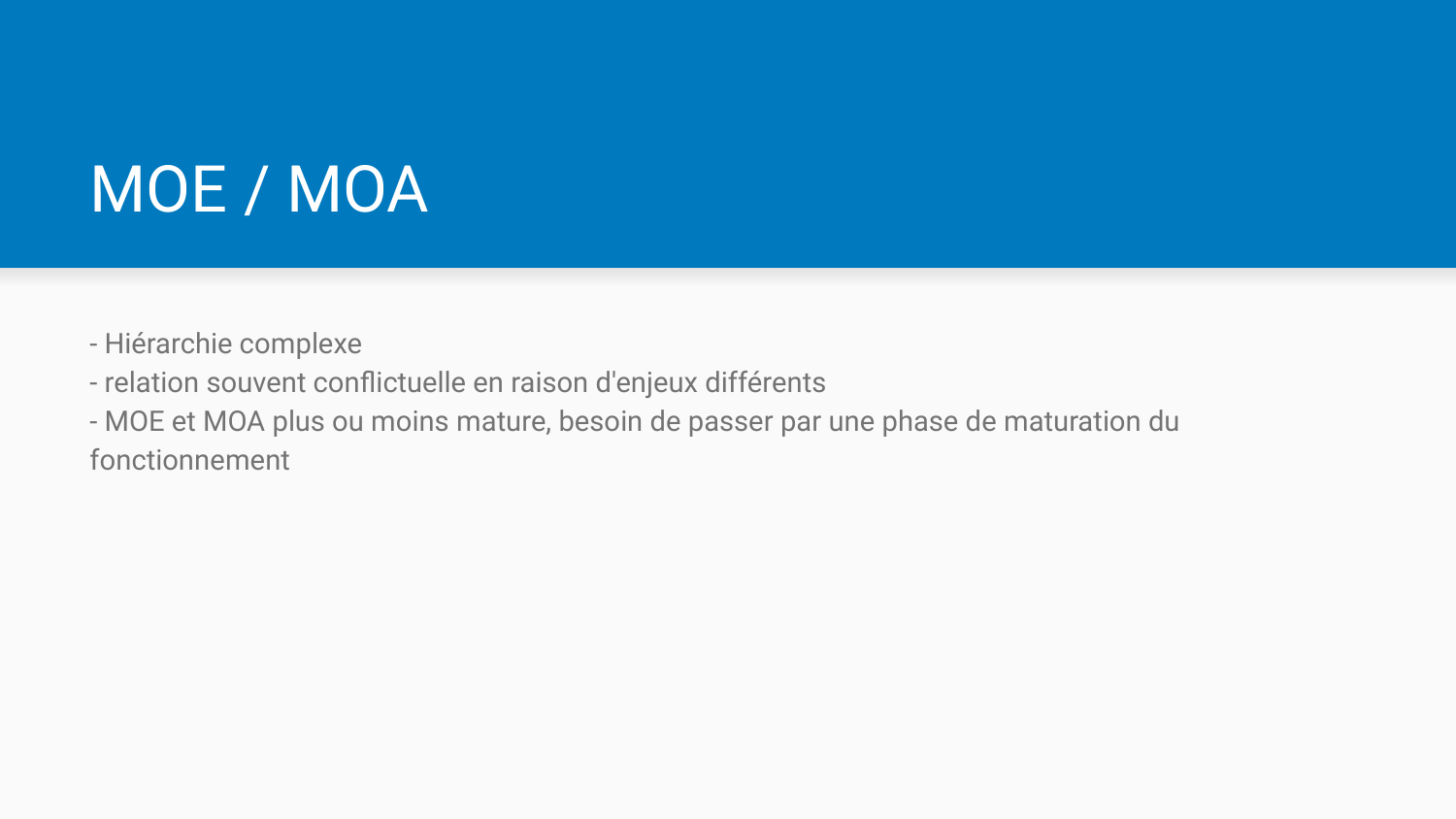

# MOE / MOA
- Hiérarchie complexe
- relation souvent conflictuelle en raison d'enjeux différents
- MOE et MOA plus ou moins mature, besoin de passer par une phase de maturation du fonctionnement